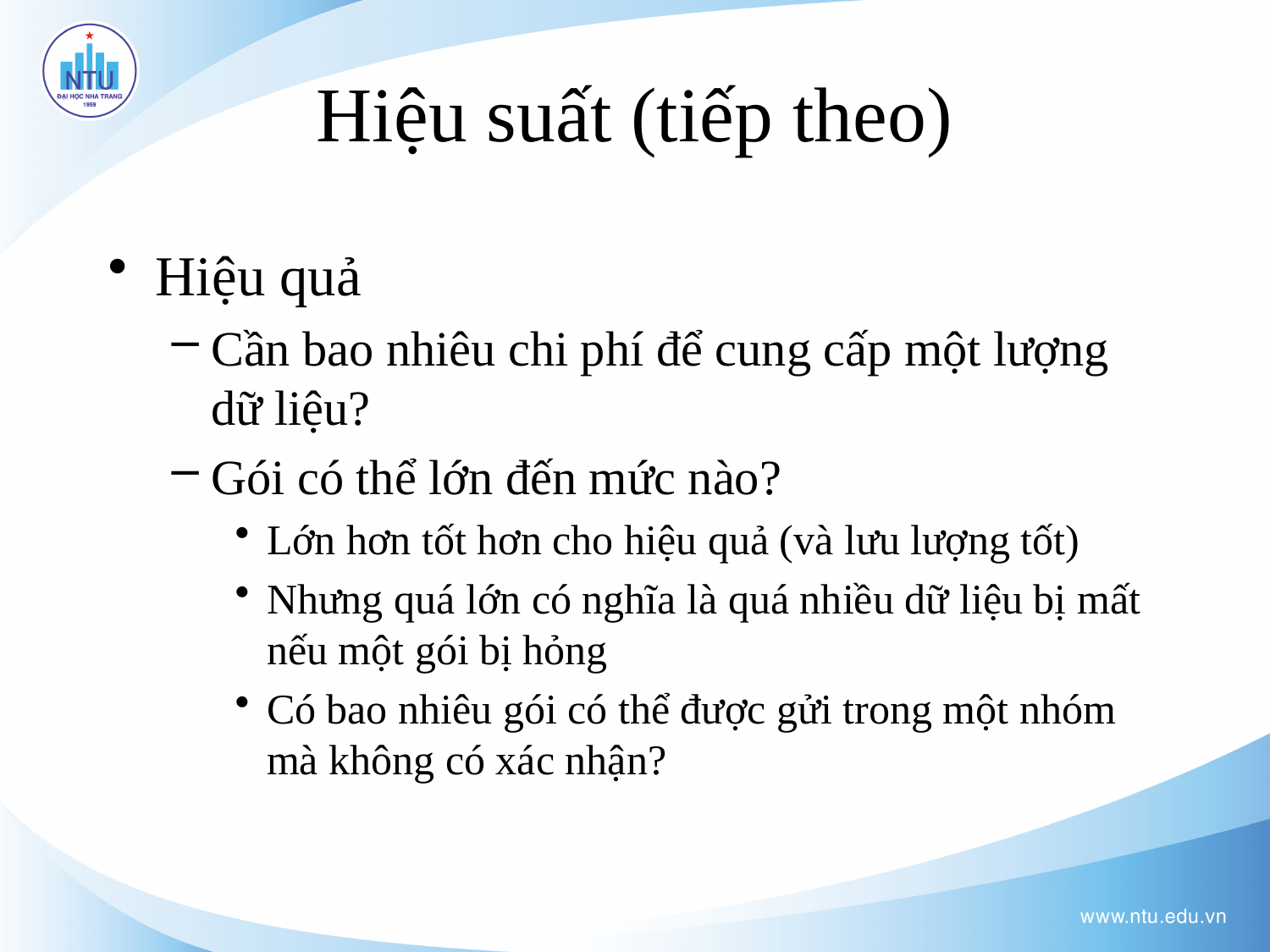

# Hiệu suất (tiếp theo)
Hiệu quả
Cần bao nhiêu chi phí để cung cấp một lượng dữ liệu?
Gói có thể lớn đến mức nào?
Lớn hơn tốt hơn cho hiệu quả (và lưu lượng tốt)
Nhưng quá lớn có nghĩa là quá nhiều dữ liệu bị mất nếu một gói bị hỏng
Có bao nhiêu gói có thể được gửi trong một nhóm mà không có xác nhận?